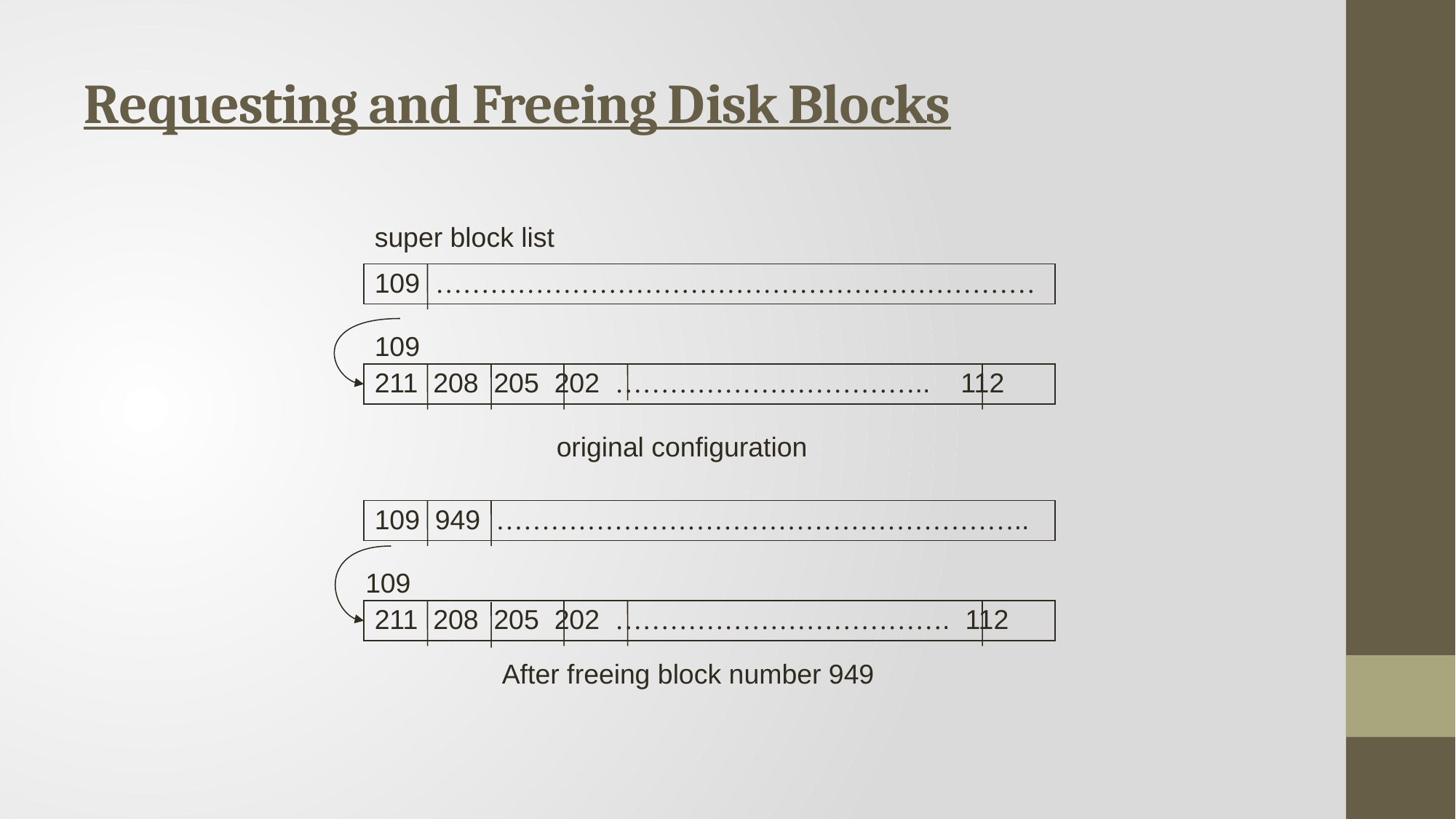

# Requesting and Freeing Disk Blocks
super block list
109  …………………………………………………………

109
211  208  205  202  ……………………………..    112

original configuration
109  949  …………………………………………………..

109
211  208  205  202  ……………………………….  112

After freeing block number 949